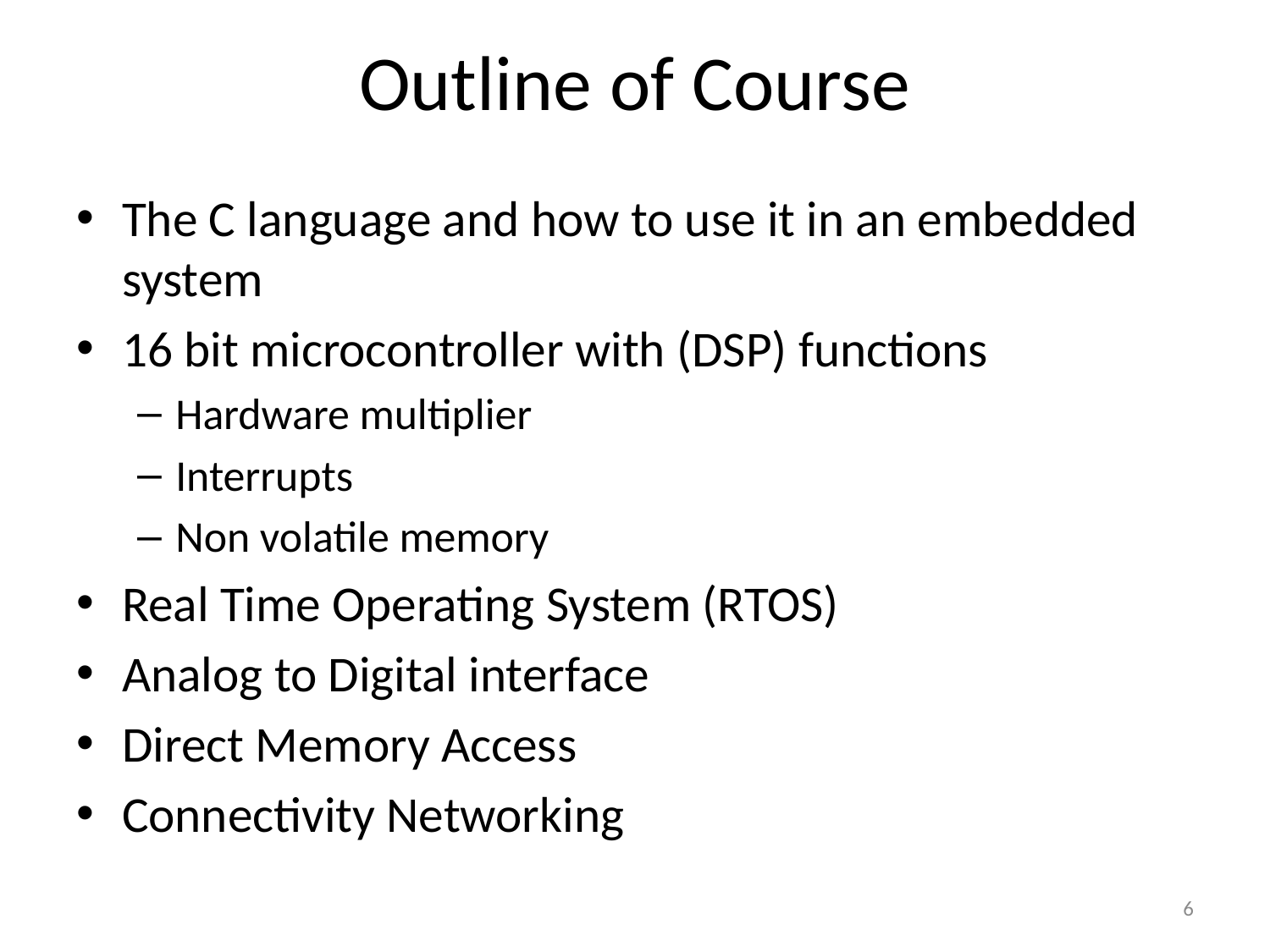

# Outline of Course
The C language and how to use it in an embedded system
16 bit microcontroller with (DSP) functions
Hardware multiplier
Interrupts
Non volatile memory
Real Time Operating System (RTOS)
Analog to Digital interface
Direct Memory Access
Connectivity Networking
6